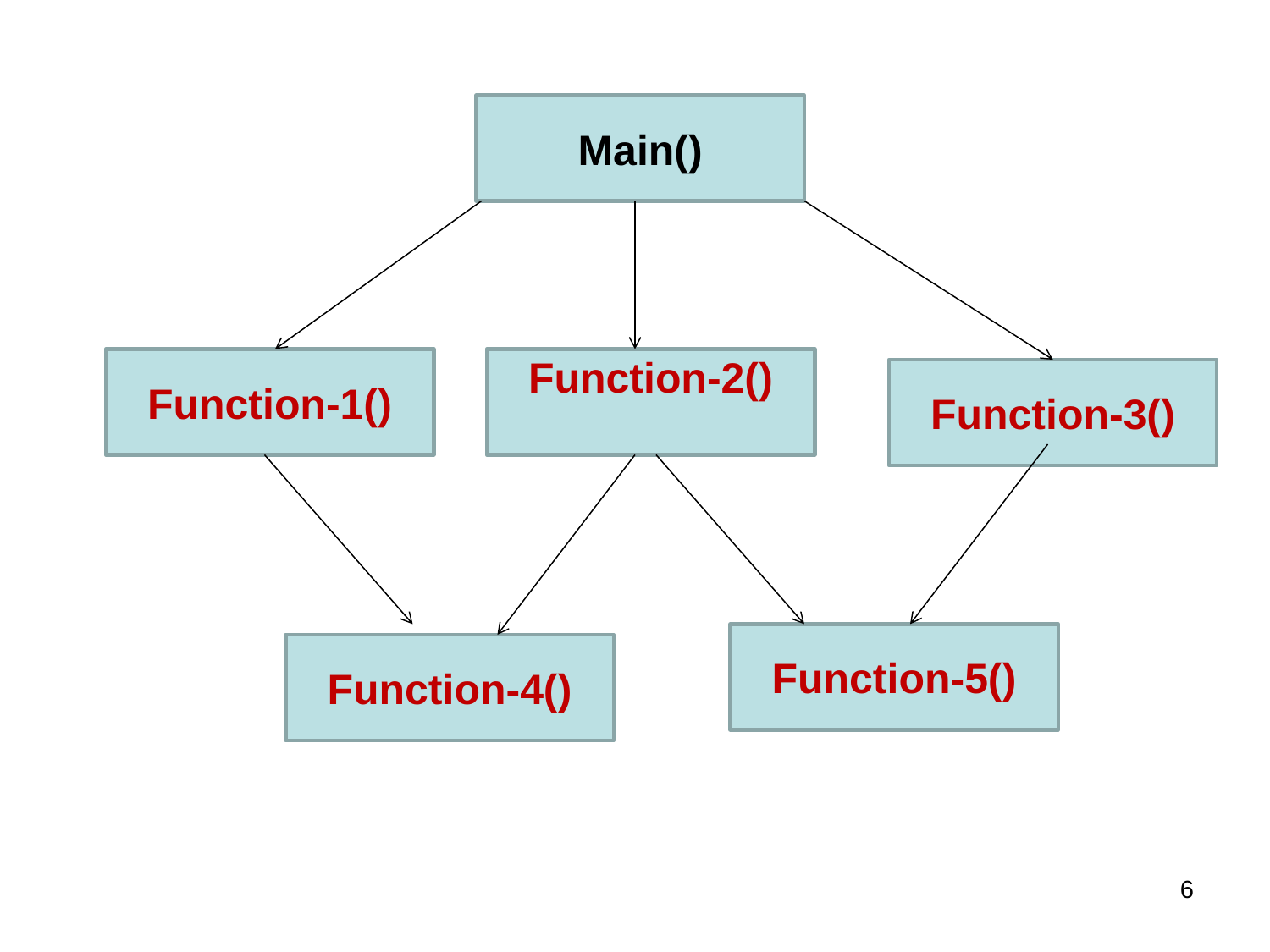

Main()
Function-1()
Function-2()

Function-3()
Function-5()
Function-4()
6